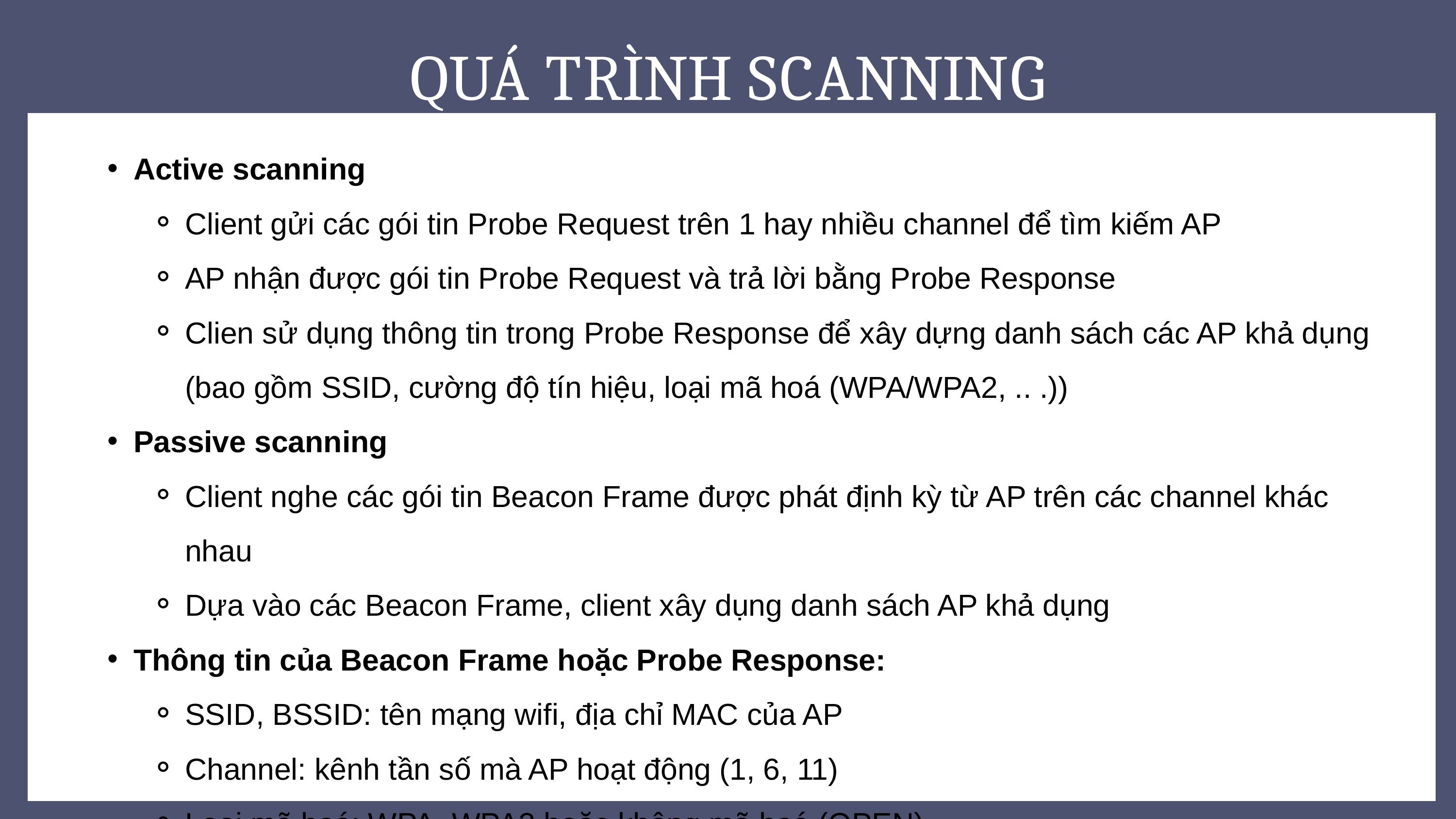

QUÁ TRÌNH SCANNING

Active scanning
Client gửi các gói tin Probe Request trên 1 hay nhiều channel để tìm kiếm AP
AP nhận được gói tin Probe Request và trả lời bằng Probe Response
Clien sử dụng thông tin trong Probe Response để xây dựng danh sách các AP khả dụng (bao gồm SSID, cường độ tín hiệu, loại mã hoá (WPA/WPA2, .. .))
Passive scanning
Client nghe các gói tin Beacon Frame được phát định kỳ từ AP trên các channel khác nhau
Dựa vào các Beacon Frame, client xây dụng danh sách AP khả dụng
Thông tin của Beacon Frame hoặc Probe Response:
SSID, BSSID: tên mạng wifi, địa chỉ MAC của AP
Channel: kênh tần số mà AP hoạt động (1, 6, 11)
Loại mã hoá: WPA, WPA2 hoặc không mã hoá (OPEN)
Các tính năng khác: ví dụ: tốc độ dữ liệu, các loại giao thức (802.11a/b/g/n/ac/ax)